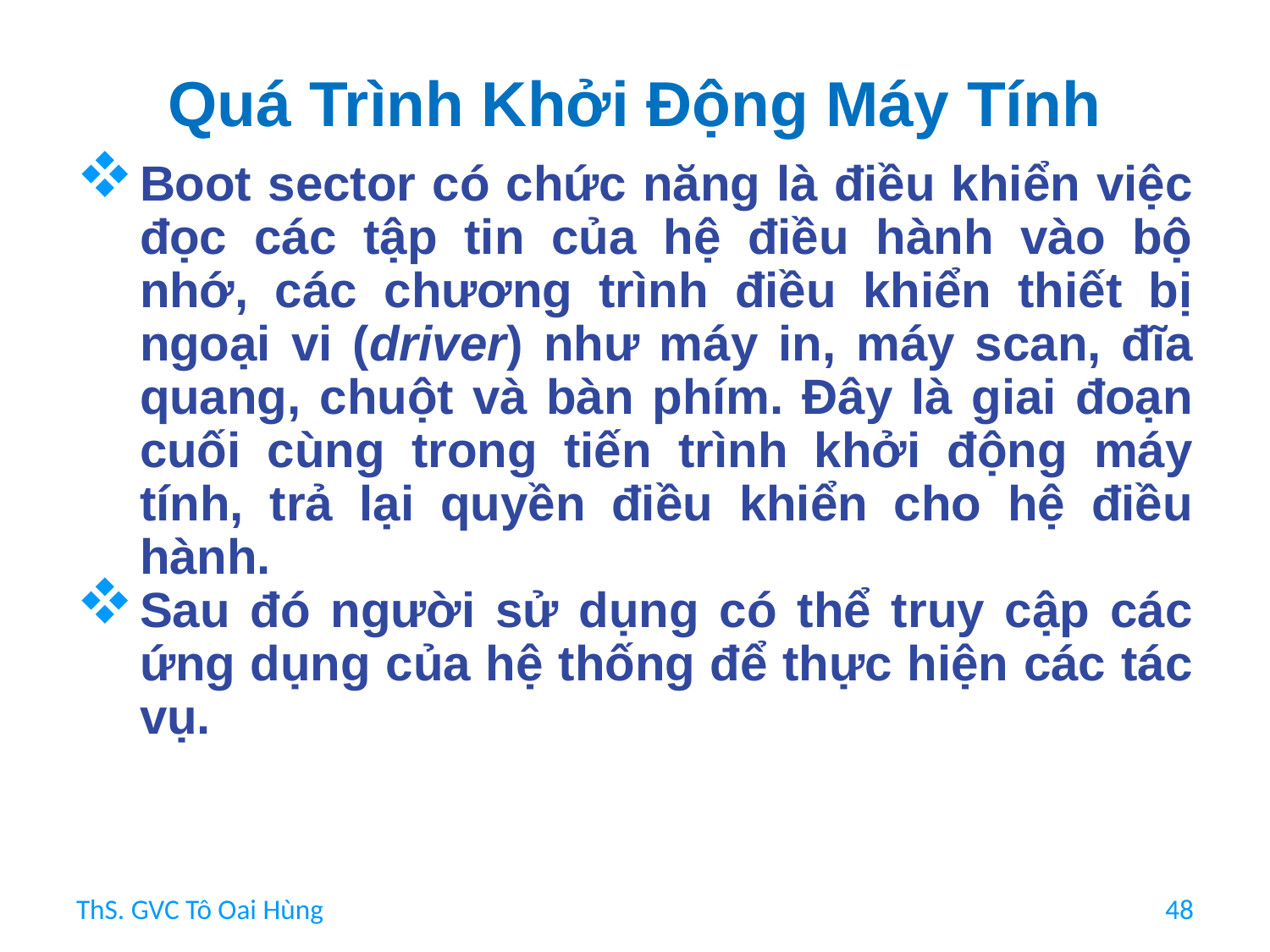

# Quá Trình Khởi Động Máy Tính
Boot sector có chức năng là điều khiển việc đọc các tập tin của hệ điều hành vào bộ nhớ, các chương trình điều khiển thiết bị ngoại vi (driver) như máy in, máy scan, đĩa quang, chuột và bàn phím. Đây là giai đoạn cuối cùng trong tiến trình khởi động máy tính, trả lại quyền điều khiển cho hệ điều hành.
Sau đó người sử dụng có thể truy cập các ứng dụng của hệ thống để thực hiện các tác vụ.

ThS. GVC Tô Oai Hùng
48